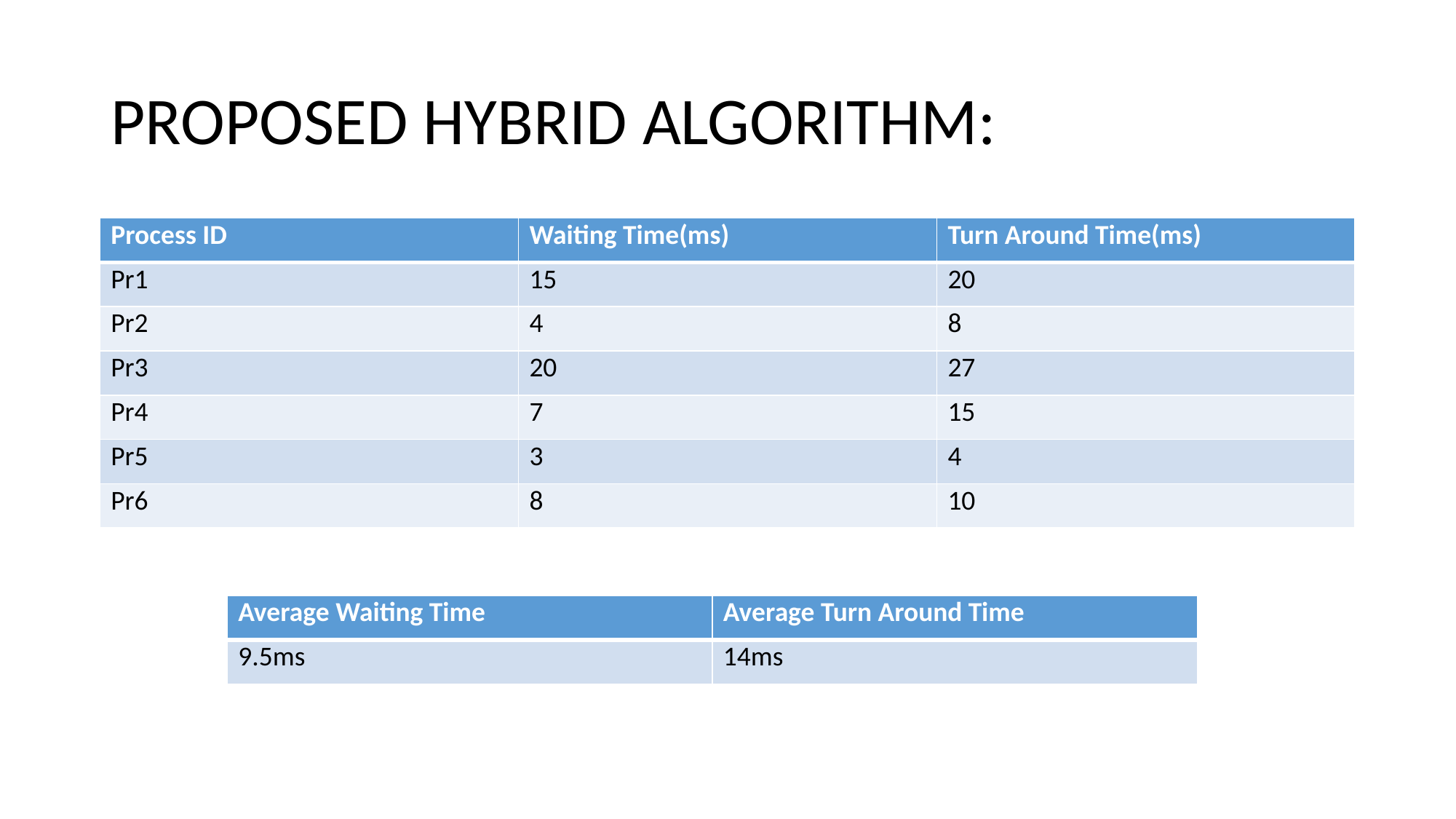

# PROPOSED HYBRID ALGORITHM:
| Process ID | Waiting Time(ms) | Turn Around Time(ms) |
| --- | --- | --- |
| Pr1 | 15 | 20 |
| Pr2 | 4 | 8 |
| Pr3 | 20 | 27 |
| Pr4 | 7 | 15 |
| Pr5 | 3 | 4 |
| Pr6 | 8 | 10 |
| Average Waiting Time | Average Turn Around Time |
| --- | --- |
| 9.5ms | 14ms |